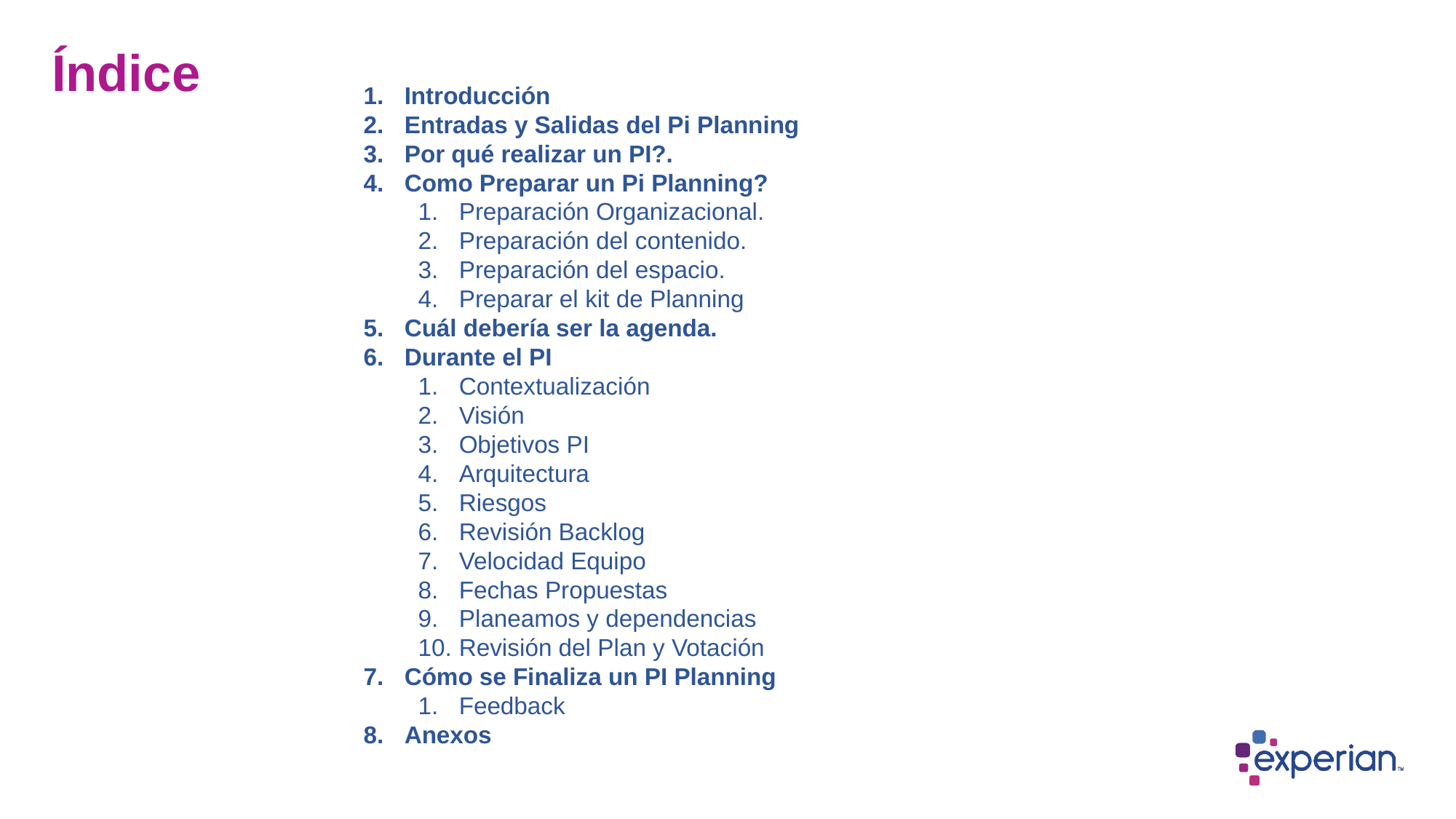

# Índice
Introducción
Entradas y Salidas del Pi Planning
Por qué realizar un PI?.
Como Preparar un Pi Planning?
Preparación Organizacional.
Preparación del contenido.
Preparación del espacio.
Preparar el kit de Planning
Cuál debería ser la agenda.
Durante el PI
Contextualización
Visión
Objetivos PI
Arquitectura
Riesgos
Revisión Backlog
Velocidad Equipo
Fechas Propuestas
Planeamos y dependencias
Revisión del Plan y Votación
Cómo se Finaliza un PI Planning
Feedback
Anexos